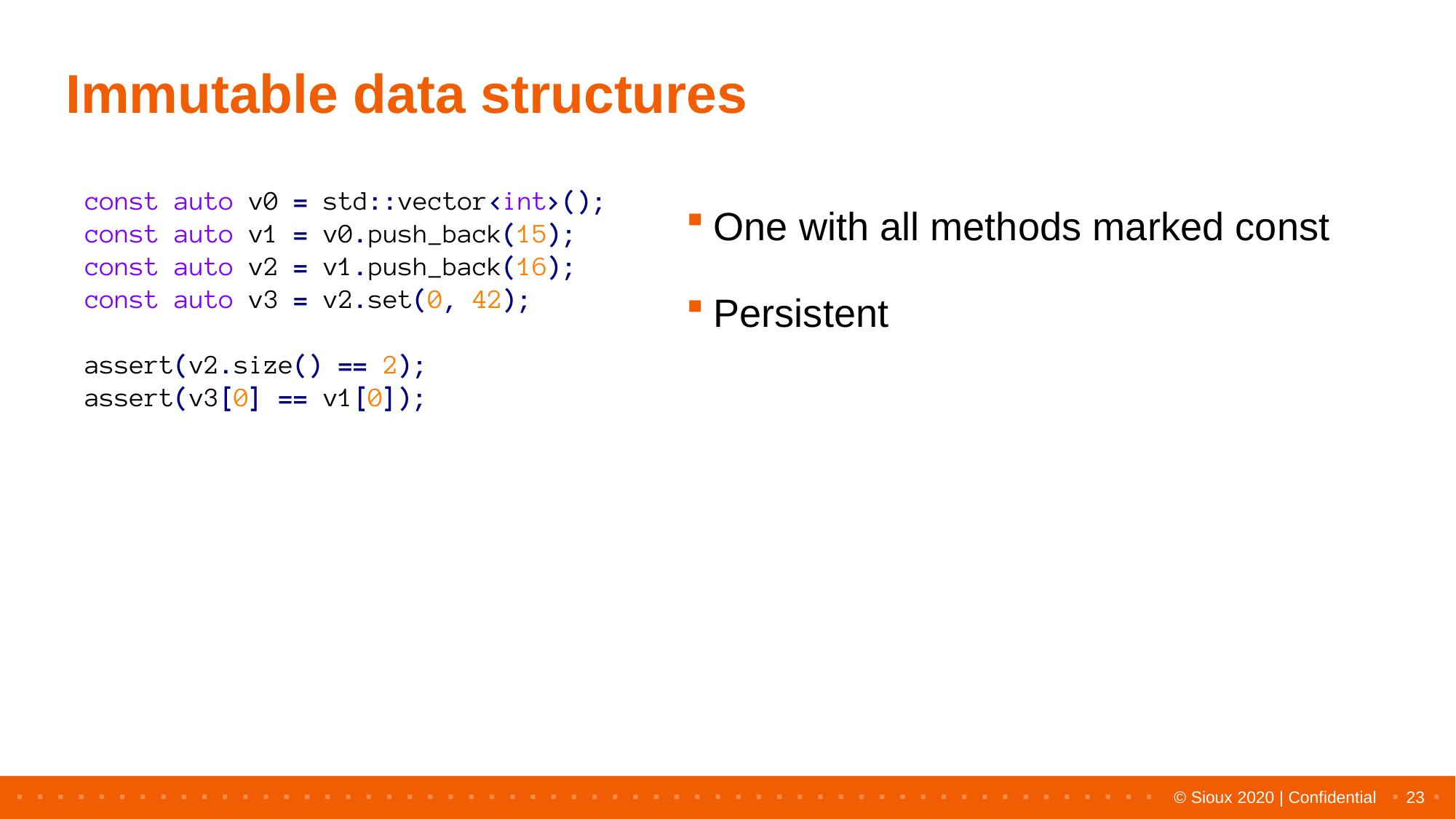

# Immutable data structures
const auto v0 = std::vector<int>();
const auto v1 = v0.push_back(15);
const auto v2 = v1.push_back(16);
const auto v3 = v2.set(0, 42);

assert(v2.size() == 2);
assert(v3[0] == v1[0]);
One with all methods marked const
Persistent

23
© Sioux 2020 | Confidential